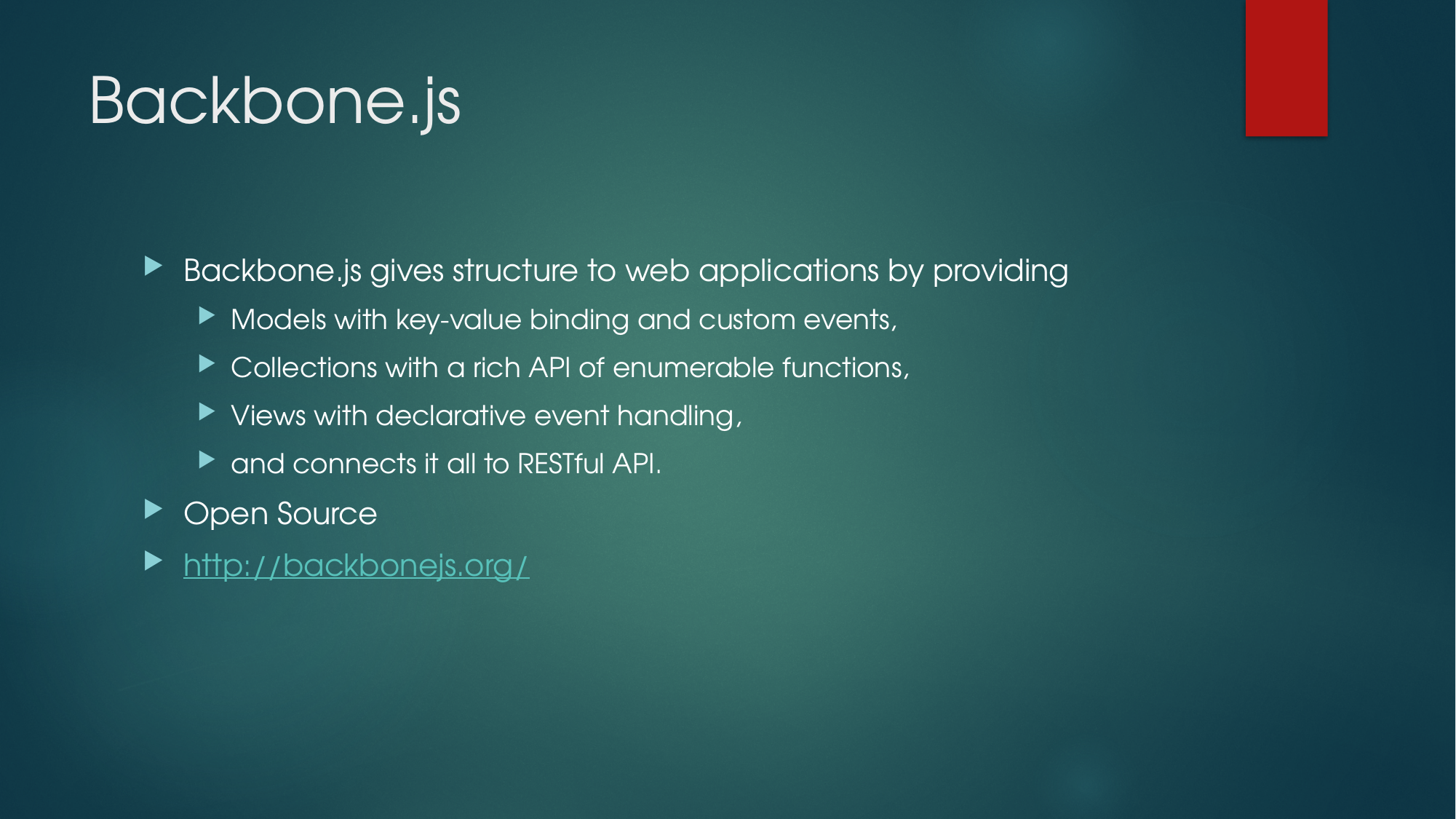

# Backbone.js
Backbone.js gives structure to web applications by providing
Models with key-value binding and custom events,
Collections with a rich API of enumerable functions,
Views with declarative event handling,
and connects it all to RESTful API.
Open Source
http://backbonejs.org/